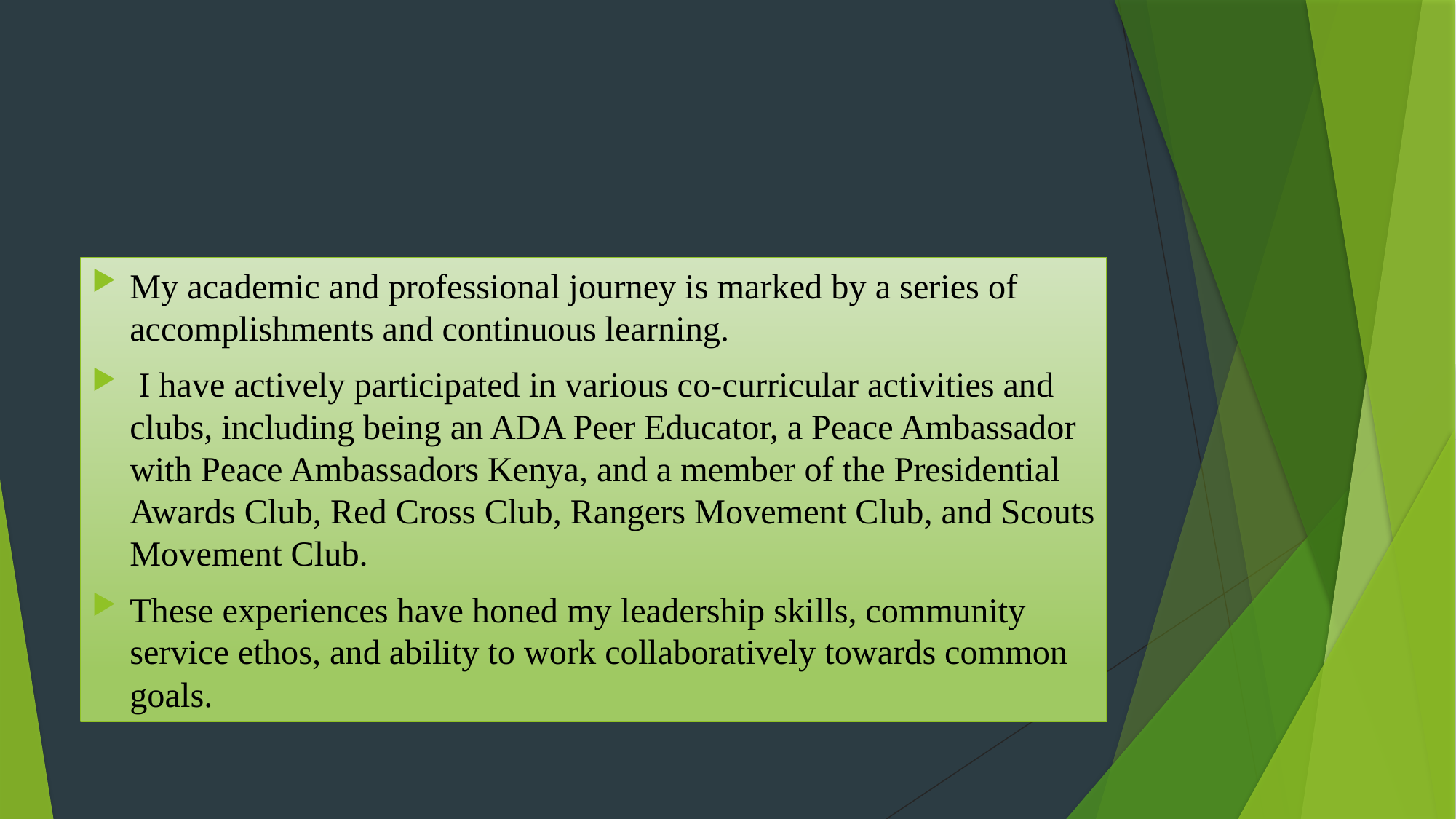

My academic and professional journey is marked by a series of accomplishments and continuous learning.
 I have actively participated in various co-curricular activities and clubs, including being an ADA Peer Educator, a Peace Ambassador with Peace Ambassadors Kenya, and a member of the Presidential Awards Club, Red Cross Club, Rangers Movement Club, and Scouts Movement Club.
These experiences have honed my leadership skills, community service ethos, and ability to work collaboratively towards common goals.